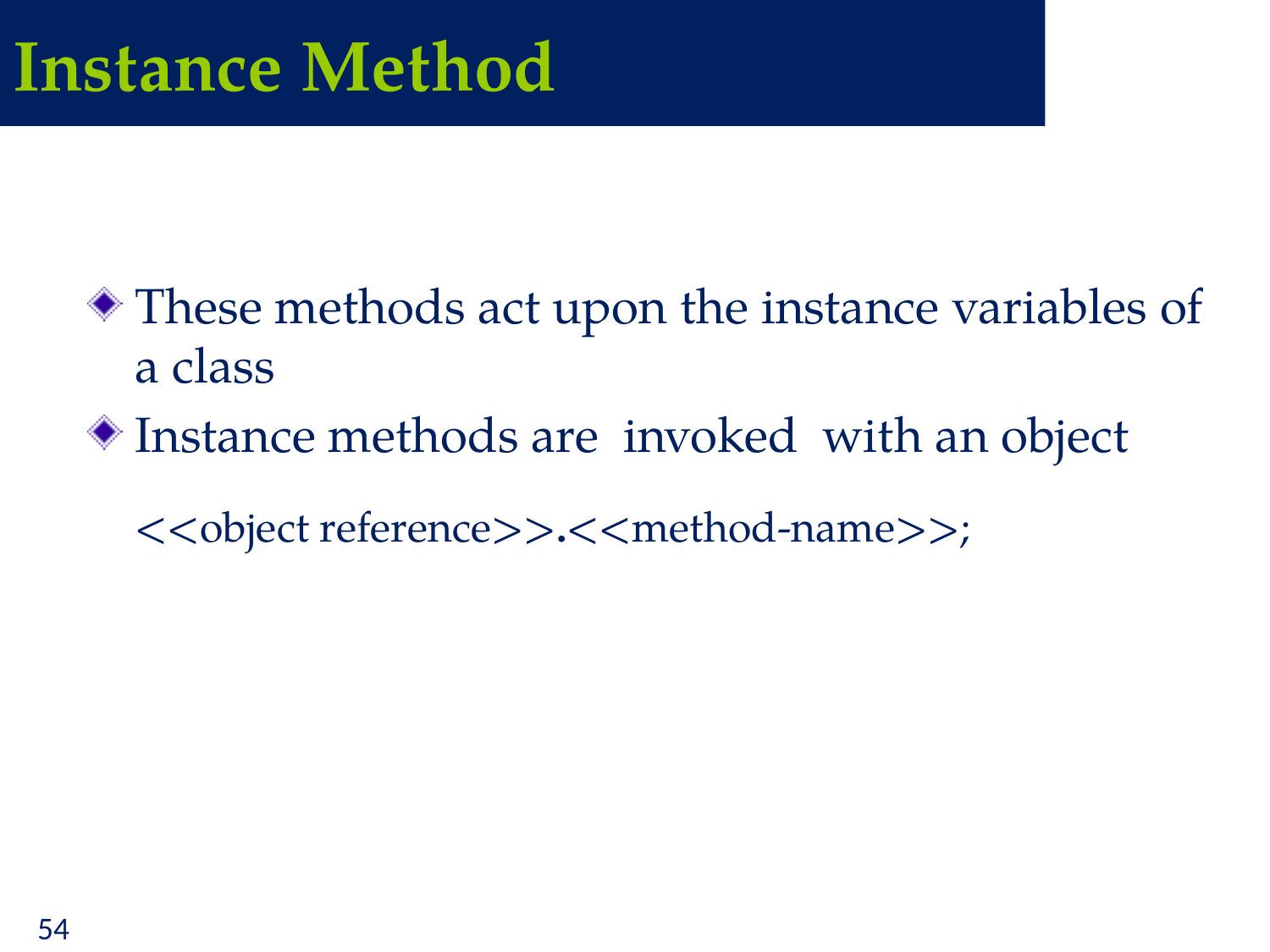

# Instance Method

These methods act upon the instance variables of a class
Instance methods are  invoked  with an object
<<object reference>>.<<method-name>>;
54